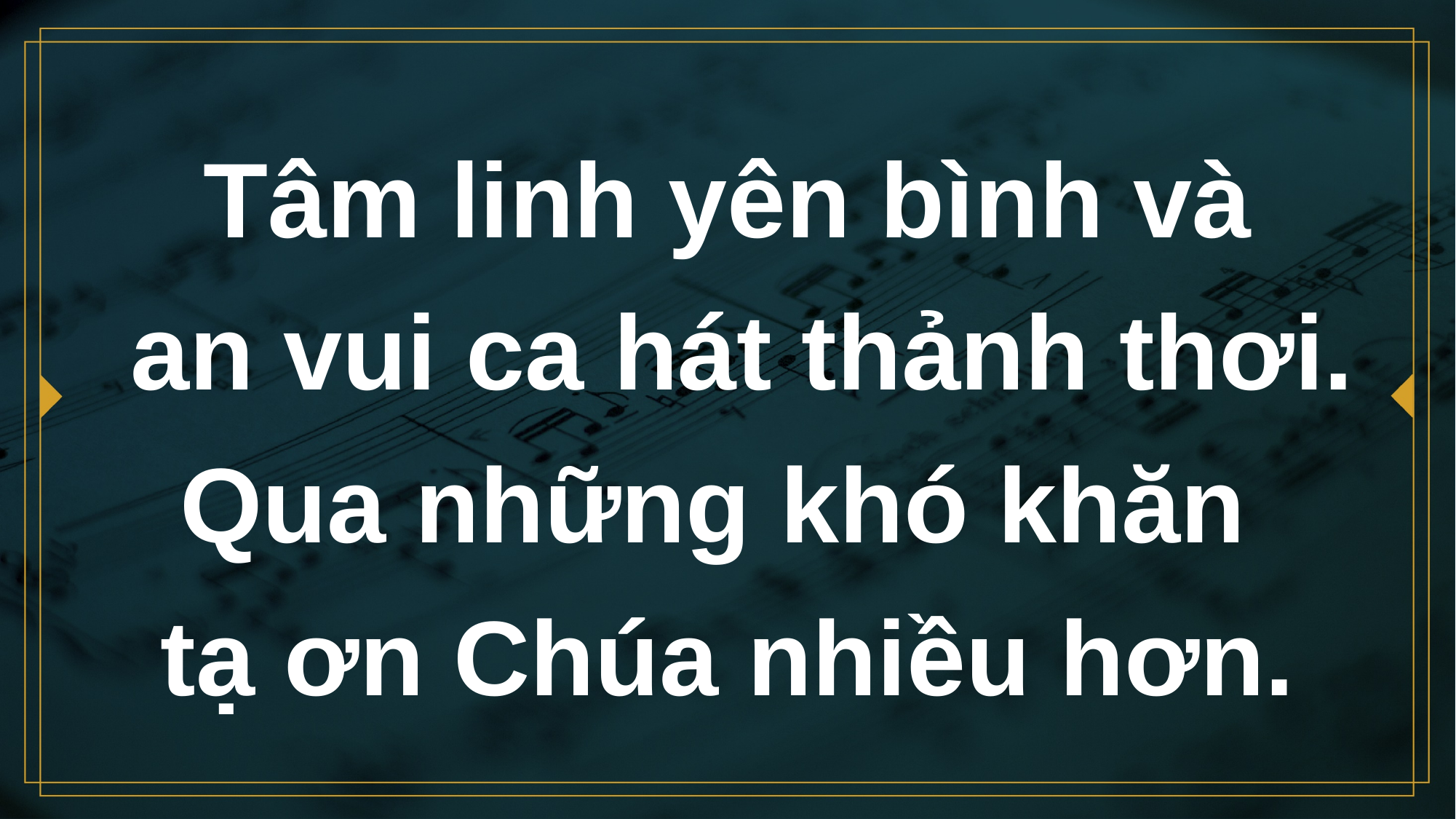

# Tâm linh yên bình và an vui ca hát thảnh thơi. Qua những khó khăn tạ ơn Chúa nhiều hơn.